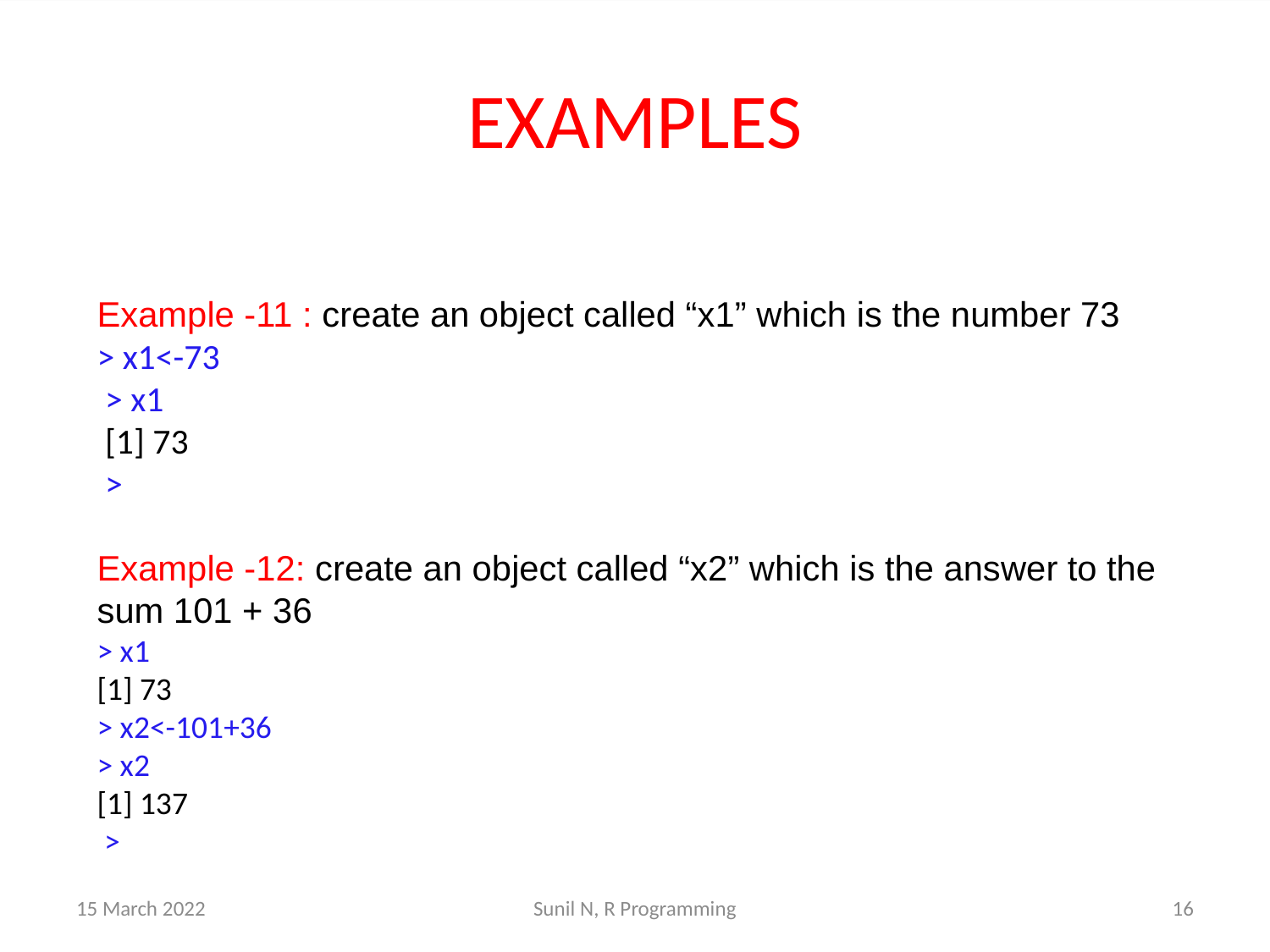

# EXAMPLES
Example -11 : create an object called “x1” which is the number 73
> x1<-73
 > x1
 [1] 73
 >

Example -12: create an object called “x2” which is the answer to the sum 101 + 36
> x1
[1] 73
> x2<-101+36
> x2
[1] 137
 >
15 March 2022
Sunil N, R Programming
16